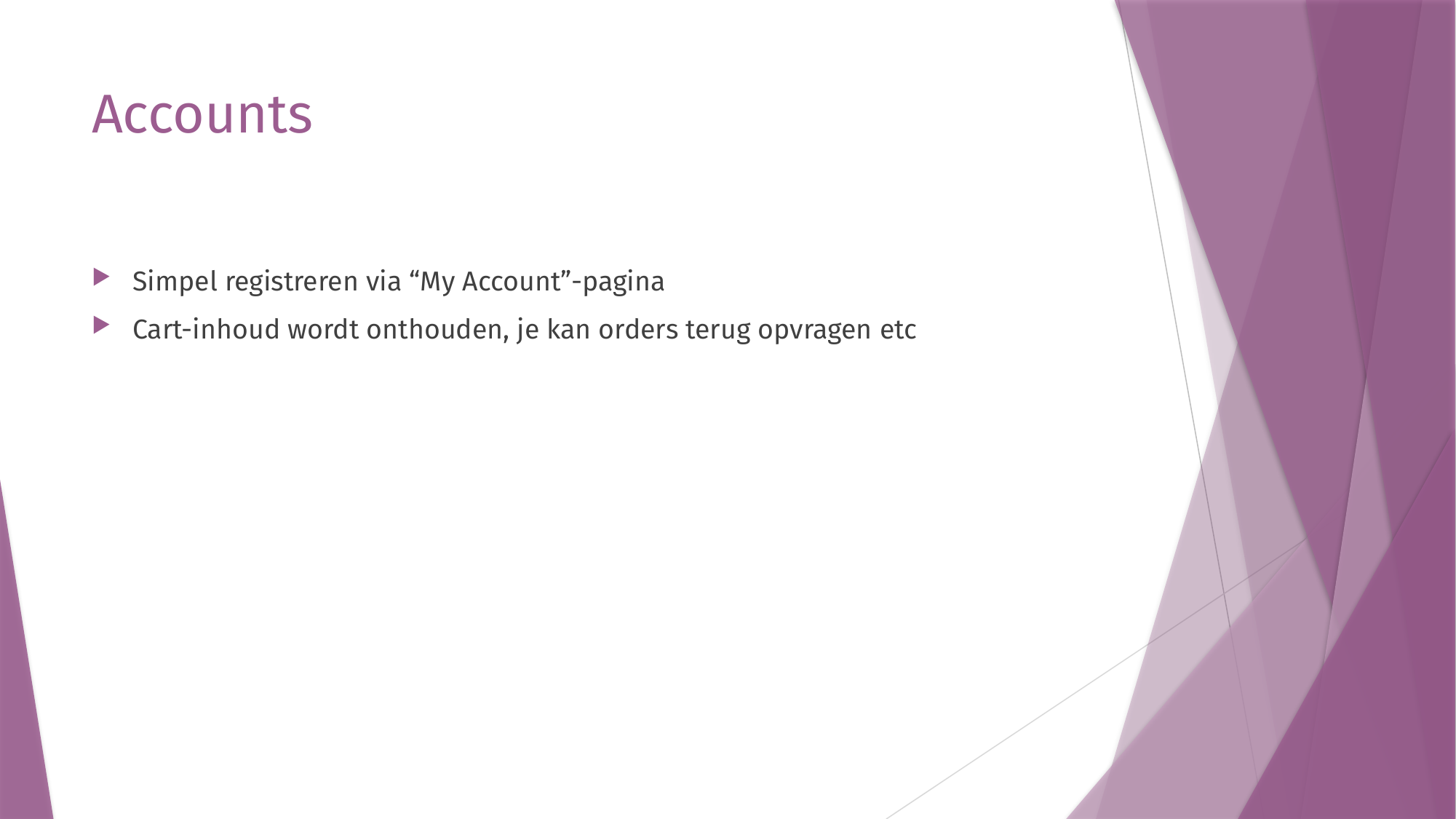

# Accounts
Simpel registreren via “My Account”-pagina
Cart-inhoud wordt onthouden, je kan orders terug opvragen etc